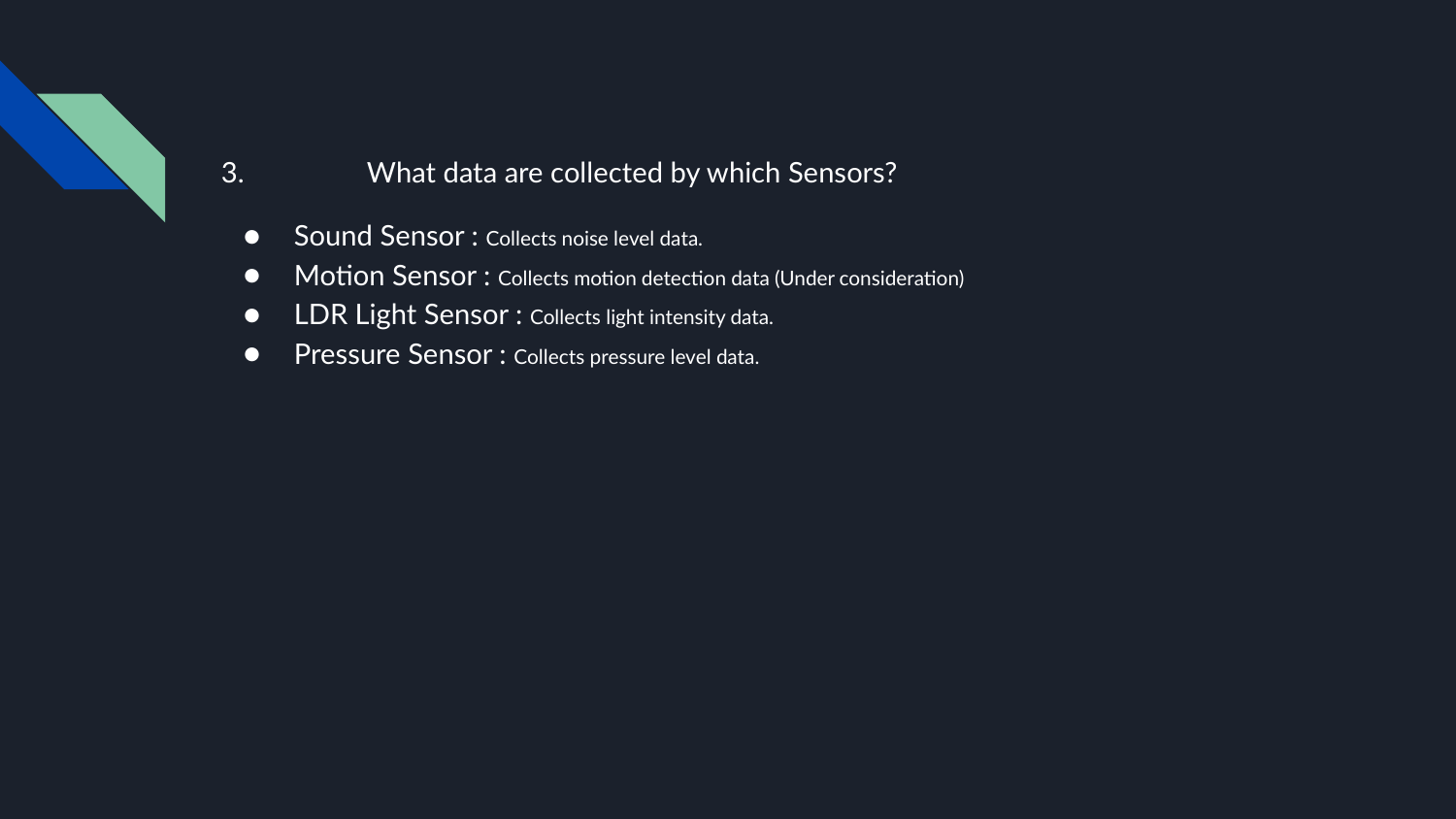

3.	What data are collected by which Sensors?
Sound Sensor : Collects noise level data.
Motion Sensor : Collects motion detection data (Under consideration)
LDR Light Sensor : Collects light intensity data.
Pressure Sensor : Collects pressure level data.